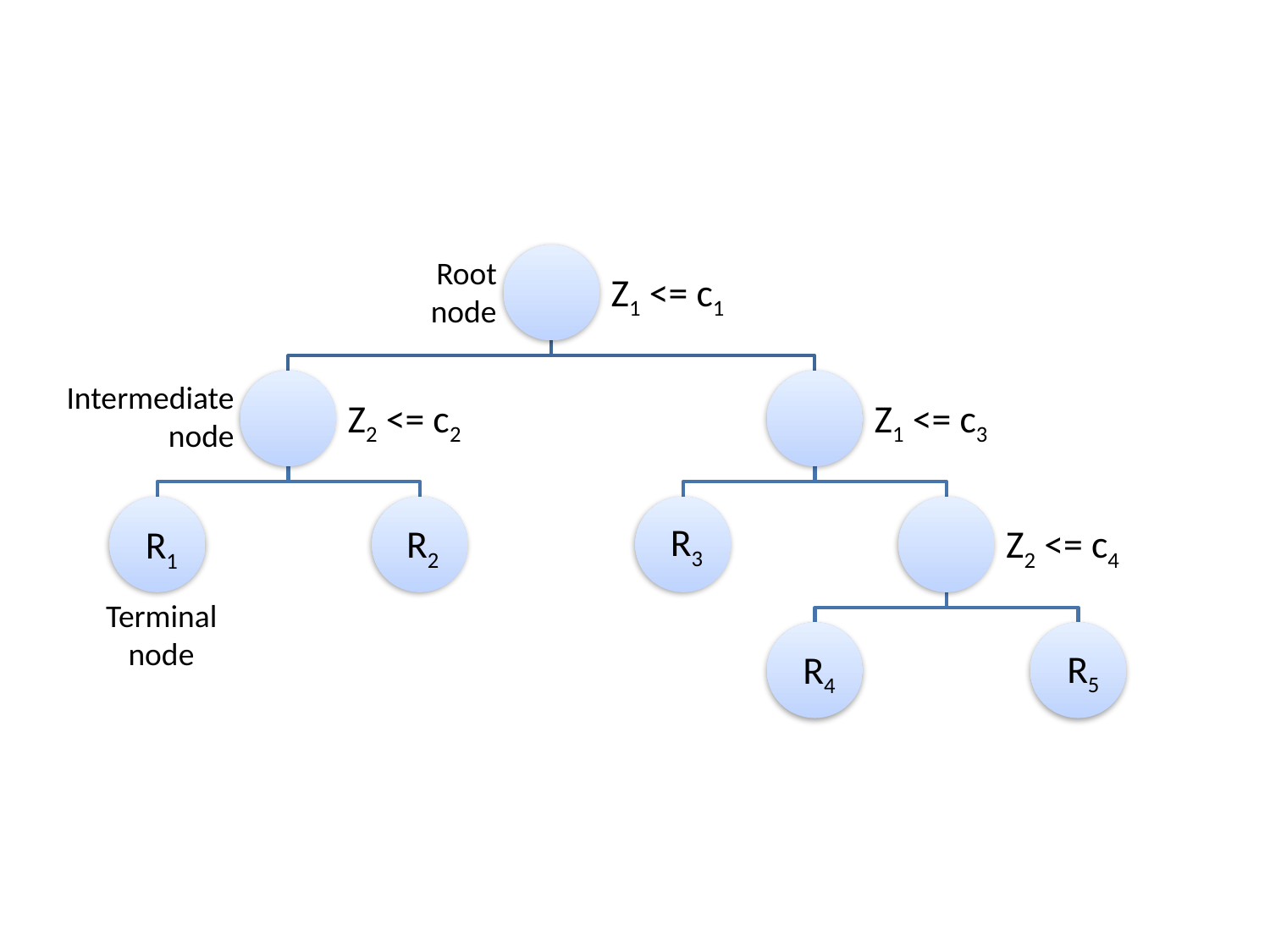

Z1 <= c1
Z2 <= c2
 R1
 R2
Z1 <= c3
 R3
Z2 <= c4
 R4
 R5
Root node
Intermediate
node
Terminal
node